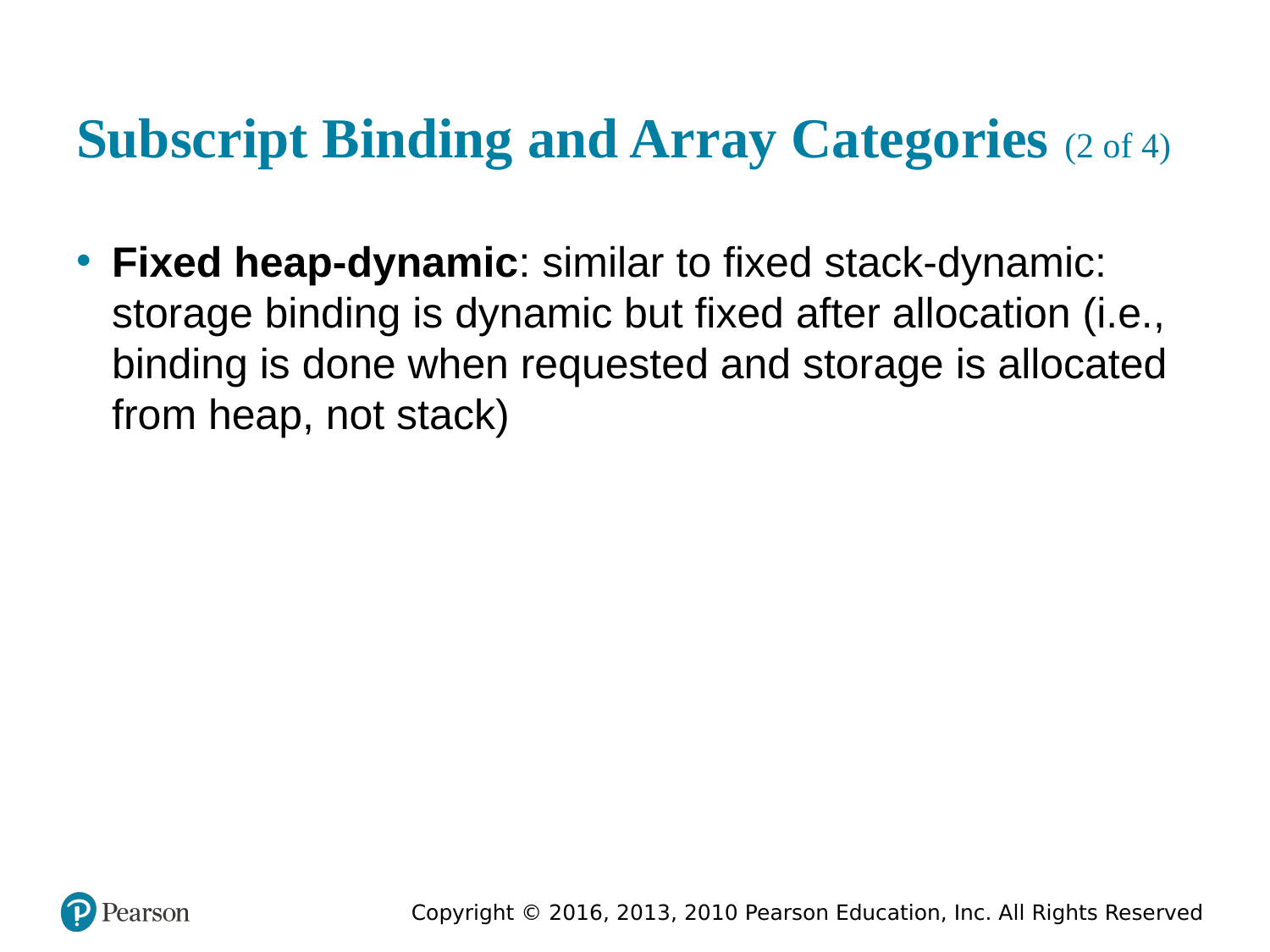

# Subscript Binding and Array Categories (2 of 4)
Fixed heap-dynamic: similar to fixed stack-dynamic: storage binding is dynamic but fixed after allocation (i.e., binding is done when requested and storage is allocated from heap, not stack)